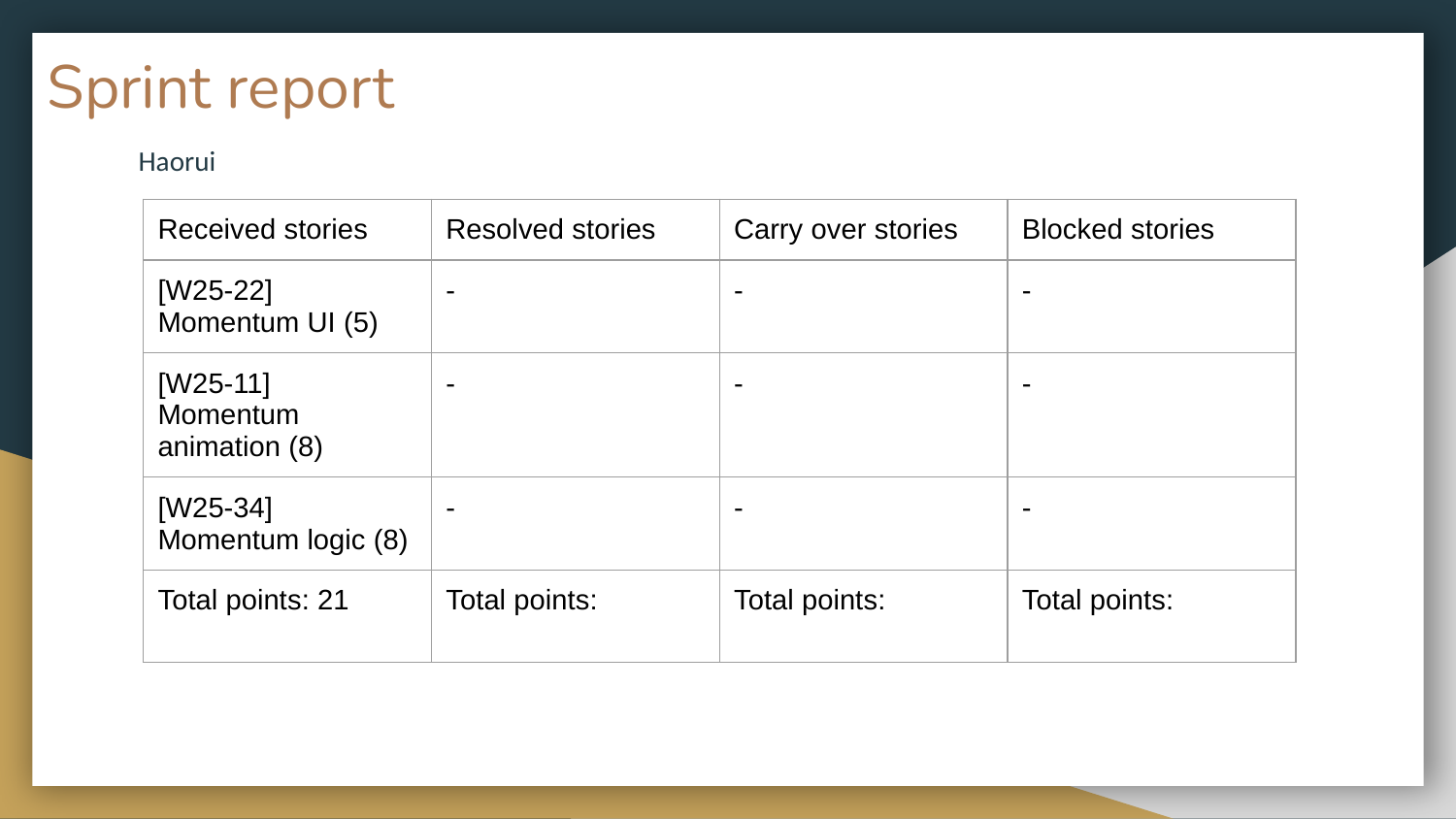

# Sprint report
Haorui
| Received stories | Resolved stories | Carry over stories | Blocked stories |
| --- | --- | --- | --- |
| [W25-22] Momentum UI (5) | - | - | - |
| [W25-11] Momentum animation (8) | - | - | - |
| [W25-34] Momentum logic (8) | - | - | - |
| Total points: 21 | Total points: | Total points: | Total points: |